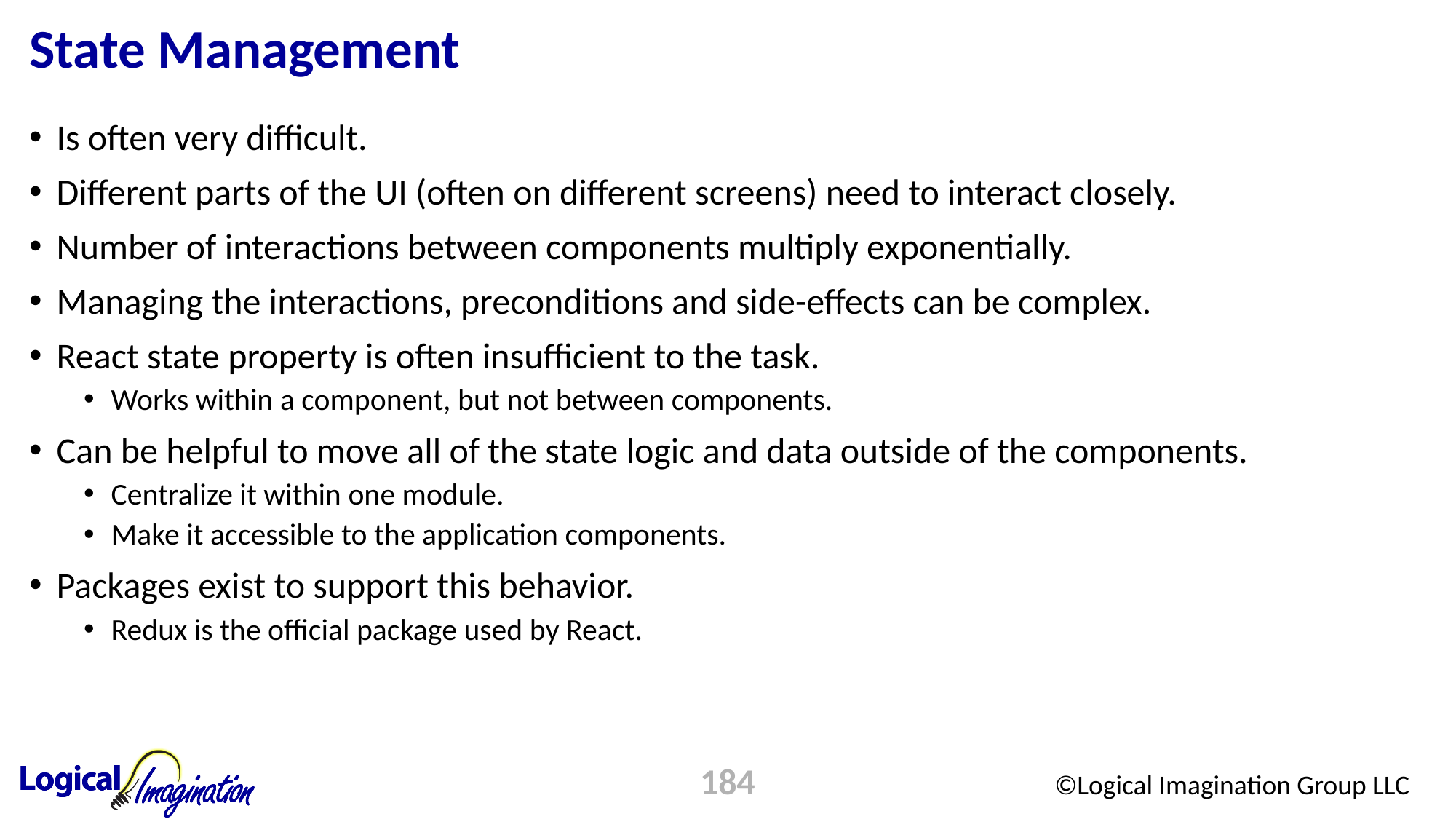

# State Management
Is often very difficult.
Different parts of the UI (often on different screens) need to interact closely.
Number of interactions between components multiply exponentially.
Managing the interactions, preconditions and side-effects can be complex.
React state property is often insufficient to the task.
Works within a component, but not between components.
Can be helpful to move all of the state logic and data outside of the components.
Centralize it within one module.
Make it accessible to the application components.
Packages exist to support this behavior.
Redux is the official package used by React.
184